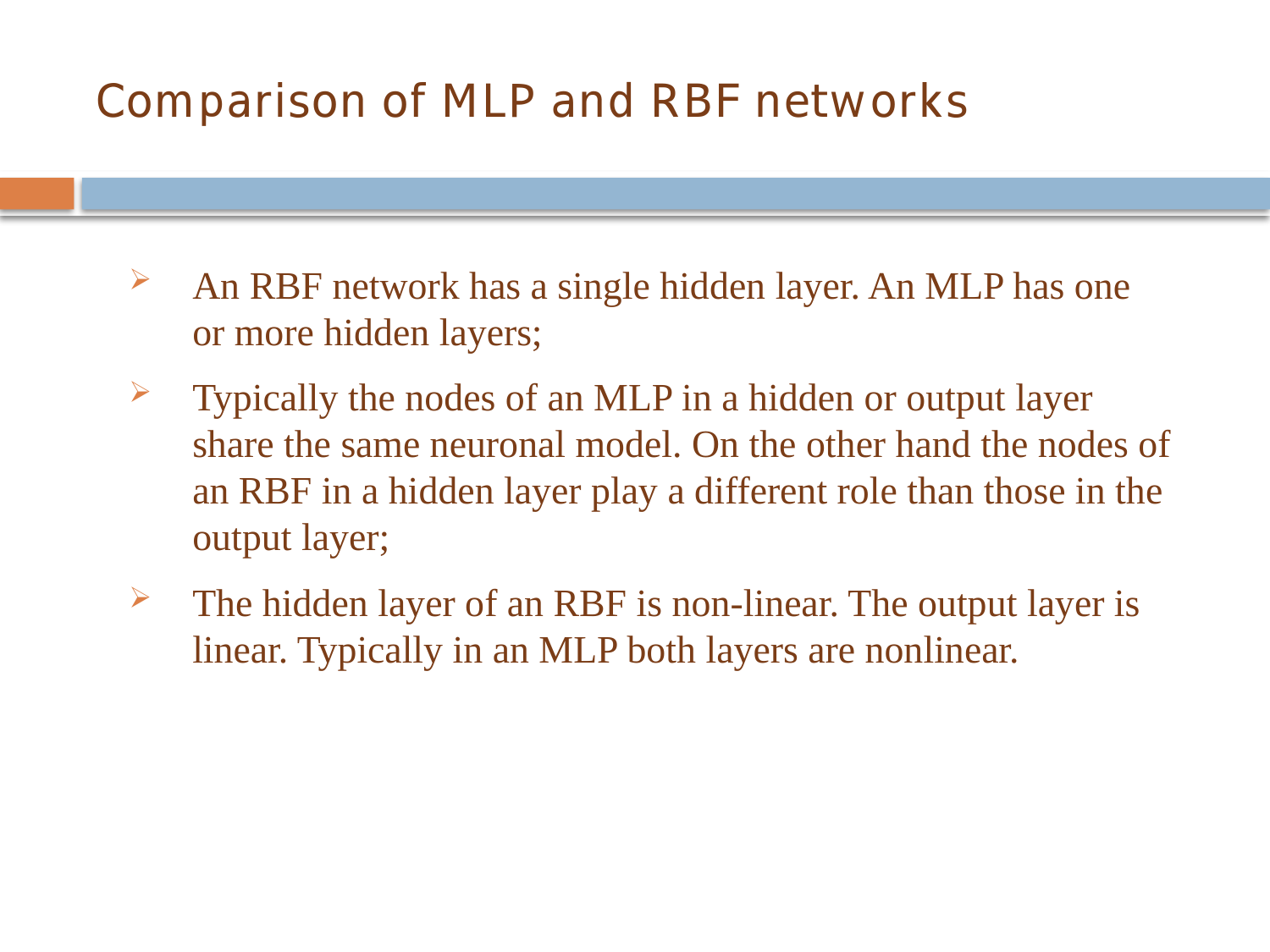

# Comparison of MLP and RBF networks
An RBF network has a single hidden layer. An MLP has one or more hidden layers;
Typically the nodes of an MLP in a hidden or output layer share the same neuronal model. On the other hand the nodes of an RBF in a hidden layer play a different role than those in the output layer;
The hidden layer of an RBF is non-linear. The output layer is linear. Typically in an MLP both layers are nonlinear.